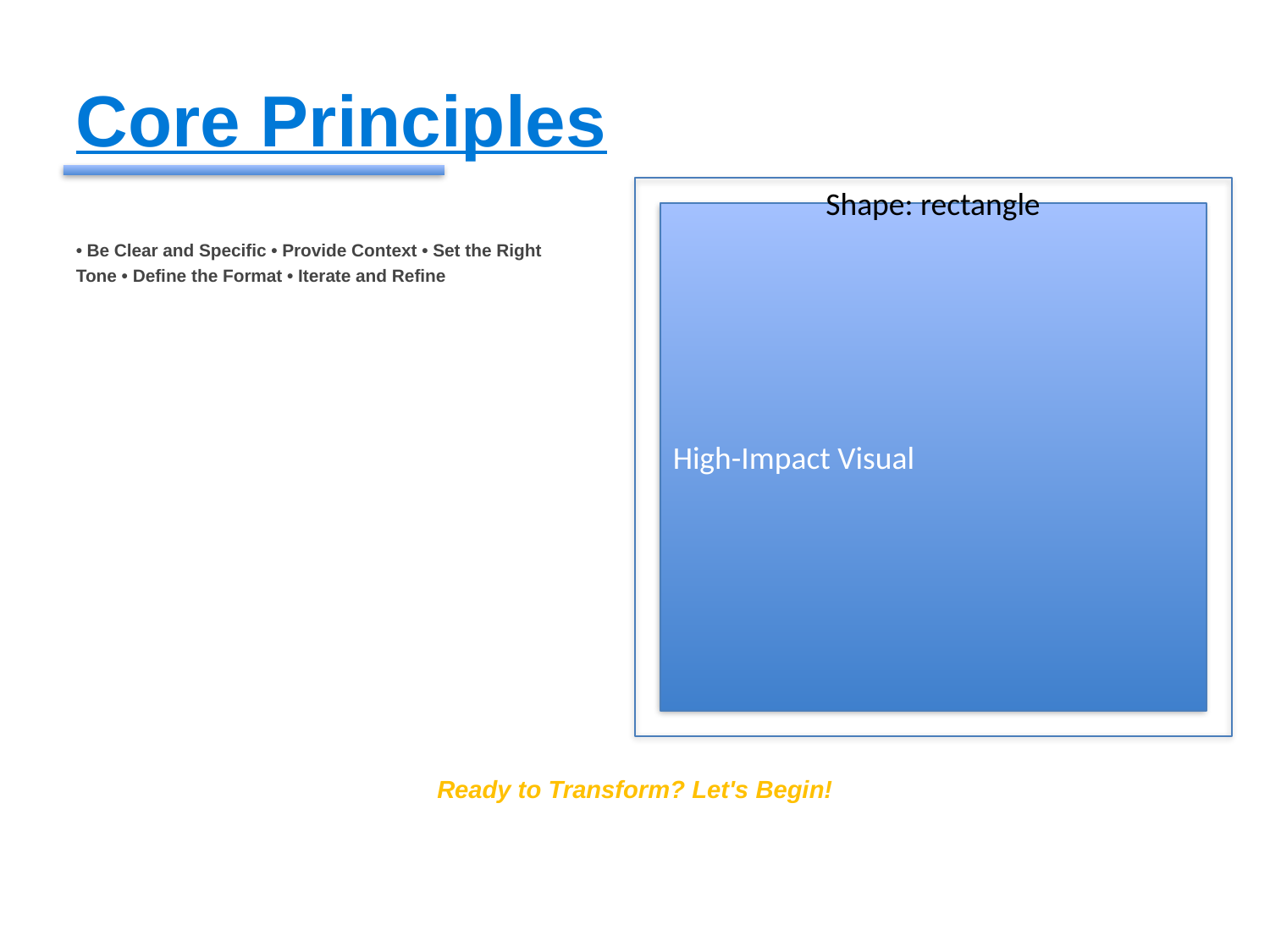

#
Core Principles

Shape: rectangle
High-Impact Visual

• Be Clear and Specific • Provide Context • Set the Right
Tone • Define the Format • Iterate and Refine
Ready to Transform? Let's Begin!